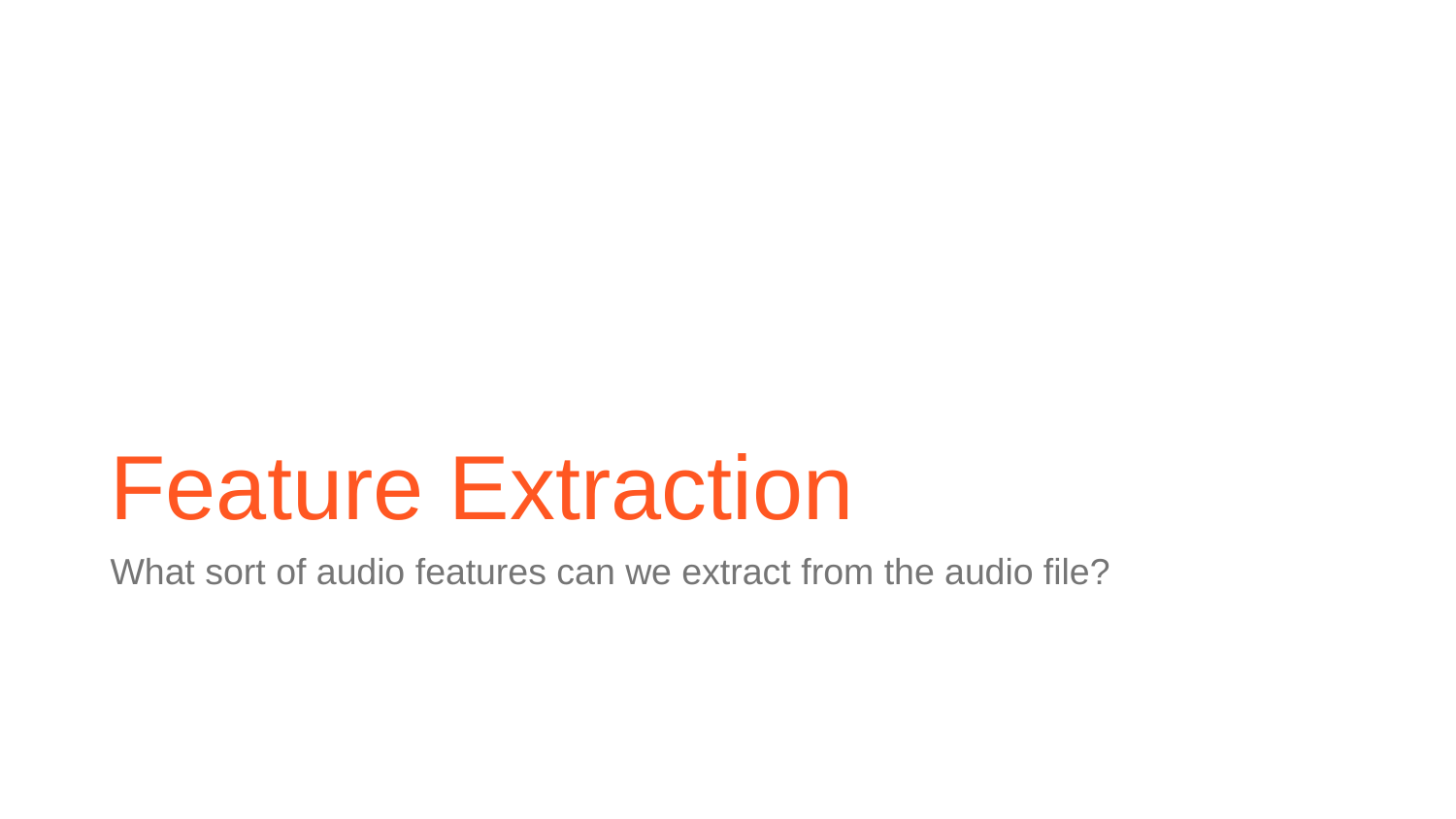

# Feature Extraction
What sort of audio features can we extract from the audio file?